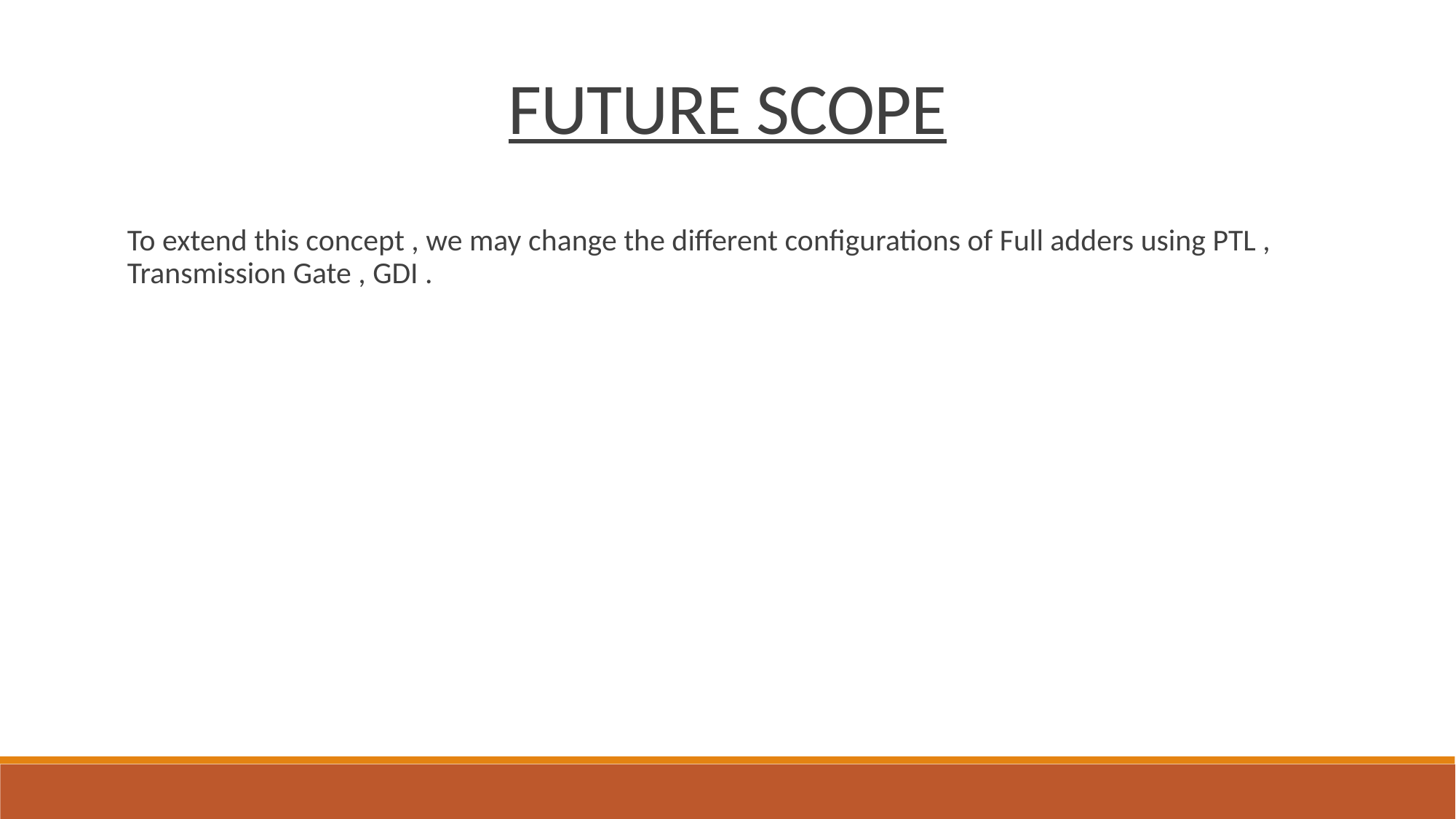

FUTURE SCOPE
To extend this concept , we may change the different configurations of Full adders using PTL , Transmission Gate , GDI .